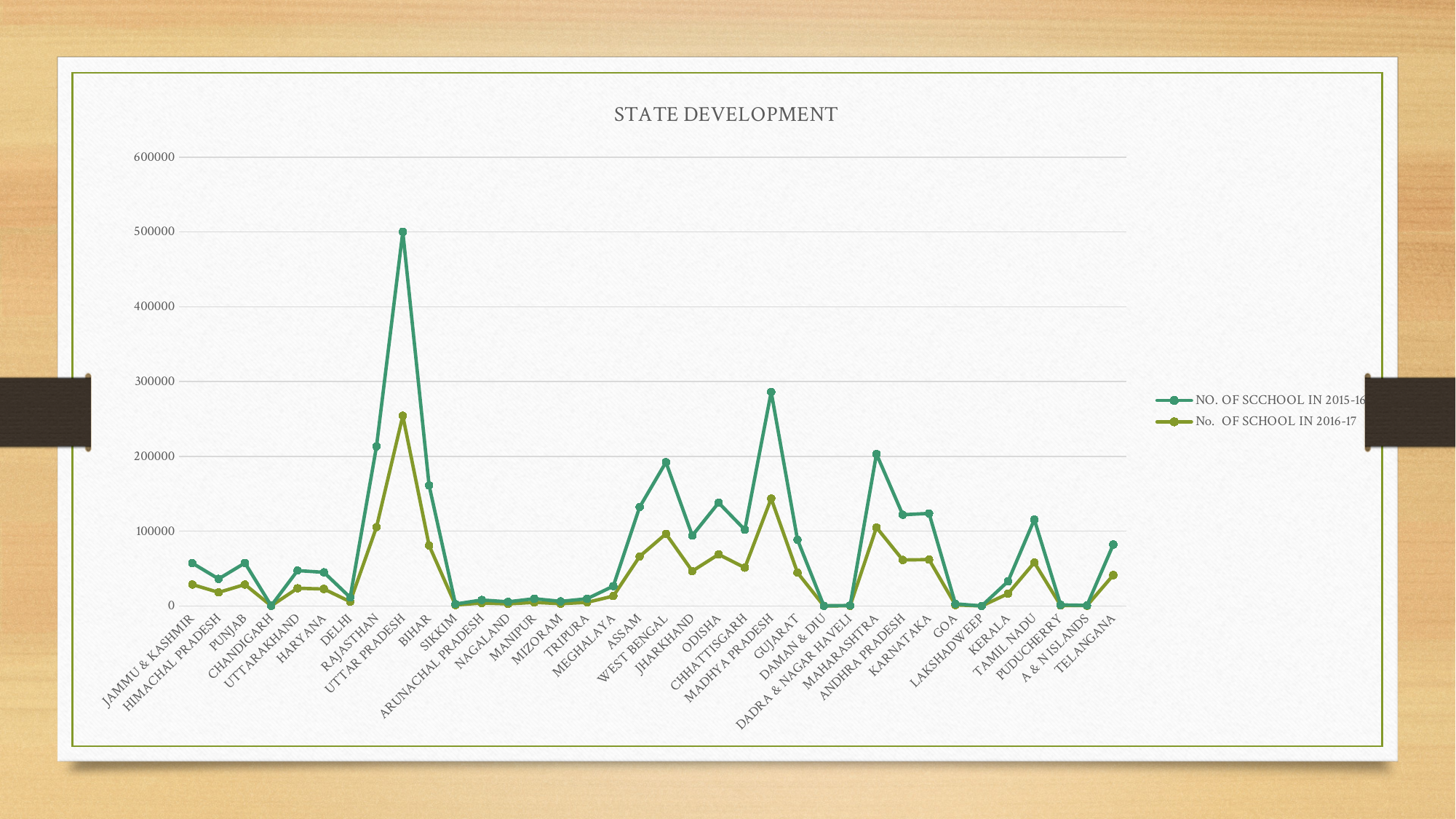

### Chart: STATE DEVELOPMENT

| Category | No.  OF SCHOOL IN 2016-17  | NO. OF SCCHOOL IN 2015-16 |
|---|---|---|
| JAMMU & KASHMIR | 28714.0 | 28578.0 |
| HIMACHAL PRADESH | 18196.0 | 18024.0 |
| PUNJAB | 28717.0 | 28776.0 |
| CHANDIGARH | 201.0 | 201.0 |
| UTTARAKHAND | 23675.0 | 23660.0 |
| HARYANA | 22743.0 | 22268.0 |
| DELHI | 5727.0 | 5751.0 |
| RAJASTHAN | 105436.0 | 107931.0 |
| UTTAR PRADESH | 254204.0 | 245919.0 |
| BIHAR | 80897.0 | 80166.0 |
| SIKKIM | 1317.0 | 1279.0 |
| ARUNACHAL PRADESH | 4021.0 | 4012.0 |
| NAGALAND | 2806.0 | 2799.0 |
| MANIPUR | 4854.0 | 4865.0 |
| MIZORAM | 3077.0 | 3072.0 |
| TRIPURA | 4861.0 | 4844.0 |
| MEGHALAYA | 13258.0 | 13277.0 |
| ASSAM | 66286.0 | 65894.0 |
| WEST BENGAL | 96418.0 | 95723.0 |
| JHARKHAND | 46629.0 | 47441.0 |
| ODISHA | 68977.0 | 68978.0 |
| CHHATTISGARH | 51185.0 | 50705.0 |
| MADHYA PRADESH | 143584.0 | 142587.0 |
| GUJARAT | 44545.0 | 44051.0 |
| DAMAN & DIU | 120.0 | 120.0 |
| DADRA & NAGAR HAVELI | 321.0 | 323.0 |
| MAHARASHTRA | 104971.0 | 98213.0 |
| ANDHRA PRADESH | 61514.0 | 60435.0 |
| KARNATAKA | 62002.0 | 61739.0 |
| GOA | 1452.0 | 1462.0 |
| LAKSHADWEEP | 41.0 | 41.0 |
| KERALA | 16466.0 | 16458.0 |
| TAMIL NADU | 57992.0 | 57539.0 |
| PUDUCHERRY | 725.0 | 719.0 |
| A & N ISLANDS | 411.0 | 410.0 |
| TELANGANA | 41337.0 | 40818.0 |